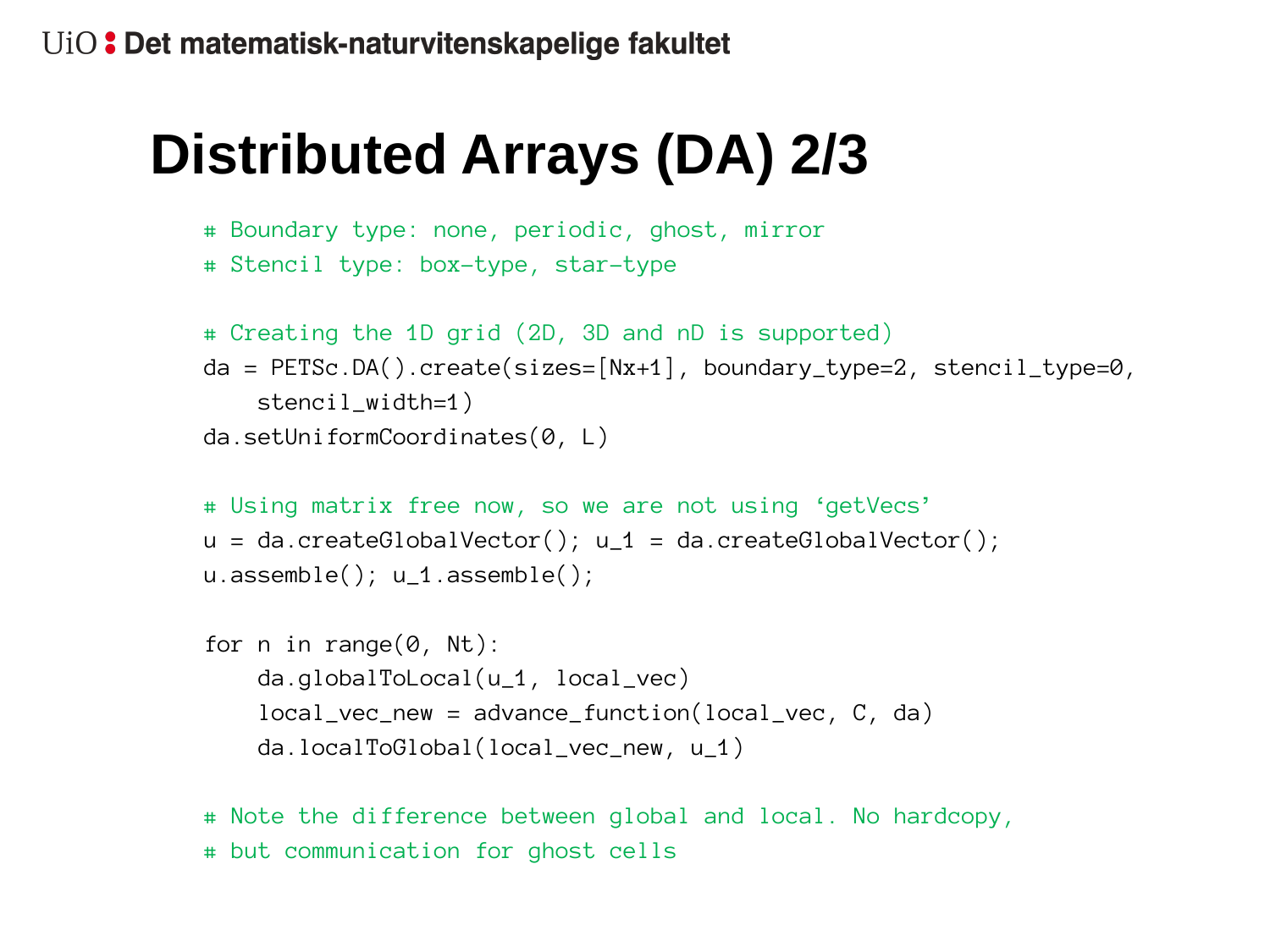

# Distributed Arrays (DA) 2/3
    # Boundary type: none, periodic, ghost, mirror
    # Stencil type: box-type, star-type

    # Creating the 1D grid (2D, 3D and nD is supported)
    da = PETSc.DA().create(sizes=[Nx+1], boundary_type=2, stencil_type=0,
        stencil_width=1)
    da.setUniformCoordinates(0, L)

    # Using matrix free now, so we are not using ‘getVecs’
    u = da.createGlobalVector(); u_1 = da.createGlobalVector();
    u.assemble(); u_1.assemble();

    for n in range(0, Nt):
        da.globalToLocal(u_1, local_vec)
        local_vec_new = advance_function(local_vec, C, da)
        da.localToGlobal(local_vec_new, u_1)

    # Note the difference between global and local. No hardcopy,
    # but communication for ghost cells